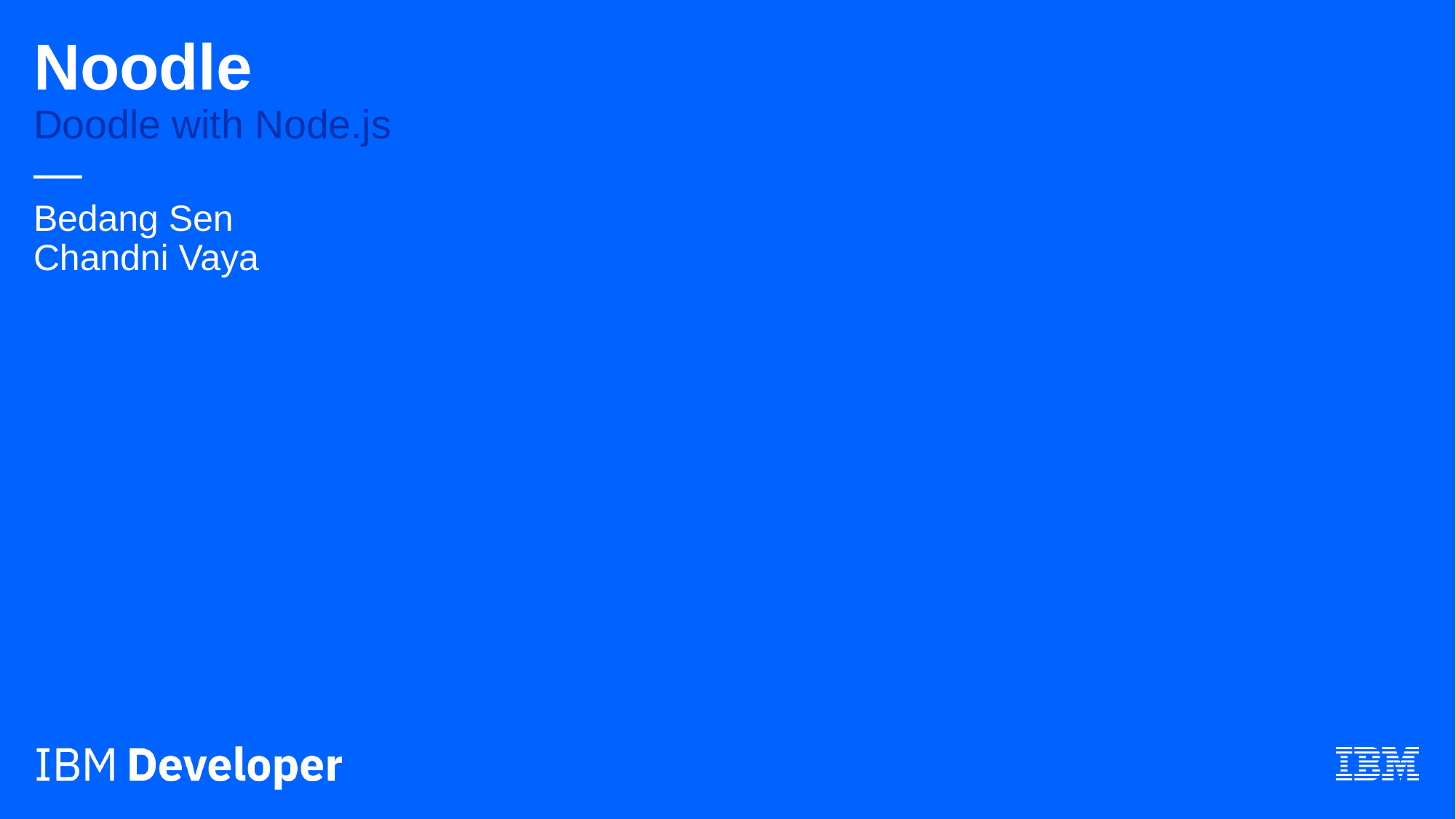

# Noodle Doodle with Node.js — Bedang Sen Chandni Vaya